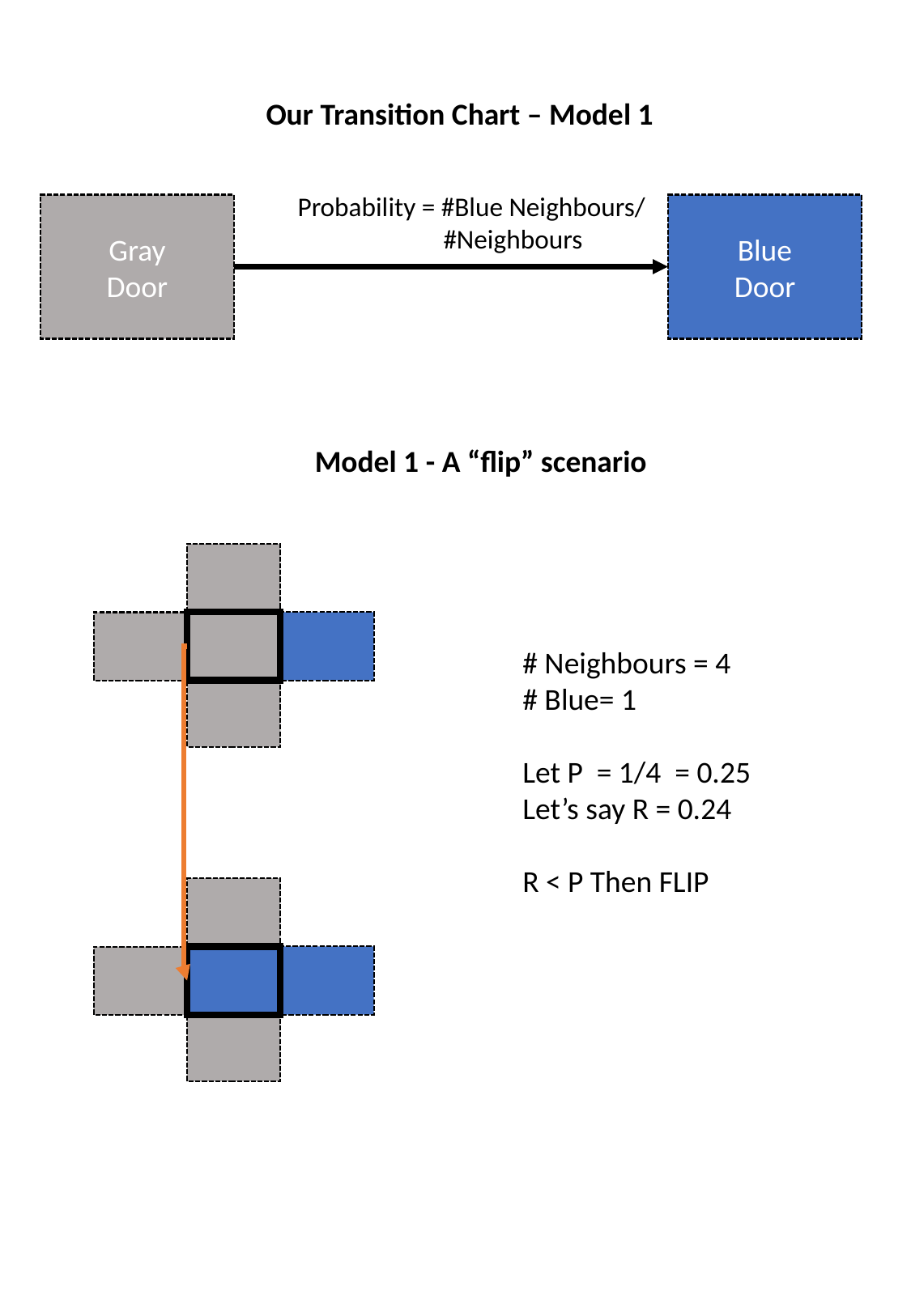

Our Transition Chart – Model 1
Probability = #Blue Neighbours/
                        #Neighbours
Blue
Door
Gray
Door
Model 1 - A “flip” scenario

# Neighbours = 4
# Blue= 1

Let P  = 1/4  = 0.25
Let’s say R = 0.24

R < P Then FLIP